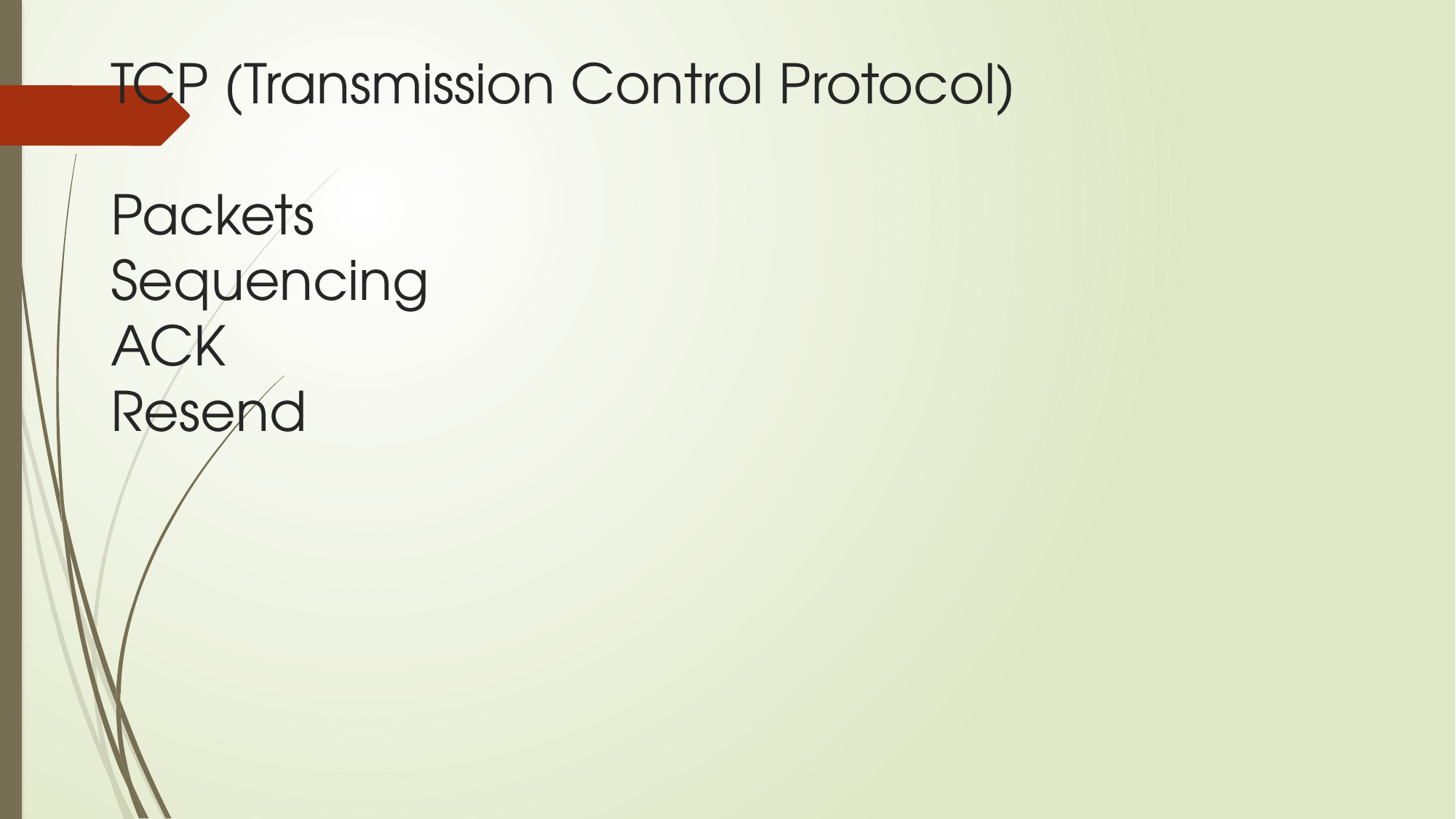

# TCP (Transmission Control Protocol) Packets Sequencing ACK Resend